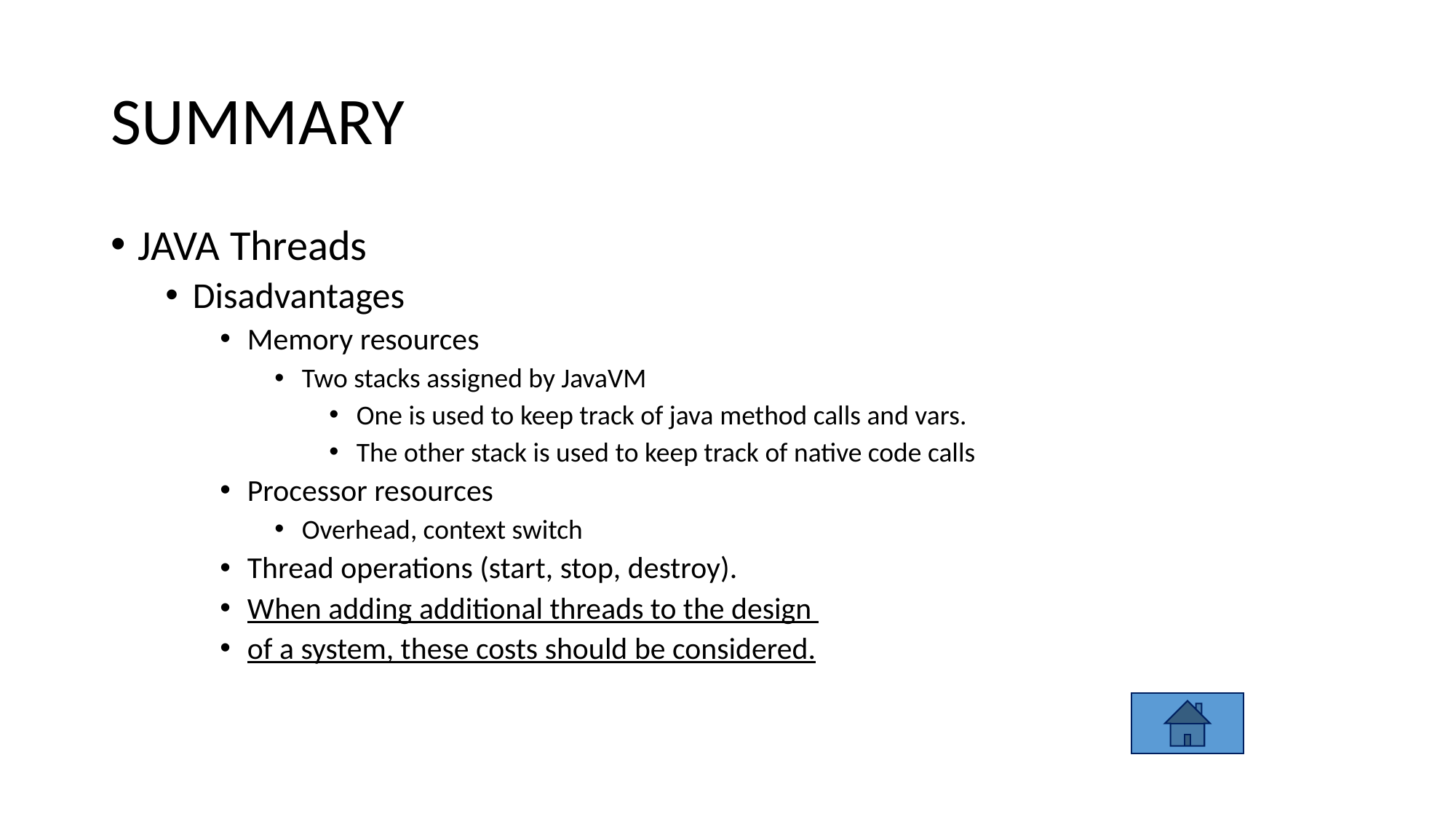

# SUMMARY
JAVA Threads
Disadvantages
Memory resources
Two stacks assigned by JavaVM
One is used to keep track of java method calls and vars.
The other stack is used to keep track of native code calls
Processor resources
Overhead, context switch
Thread operations (start, stop, destroy).
When adding additional threads to the design
of a system, these costs should be considered.